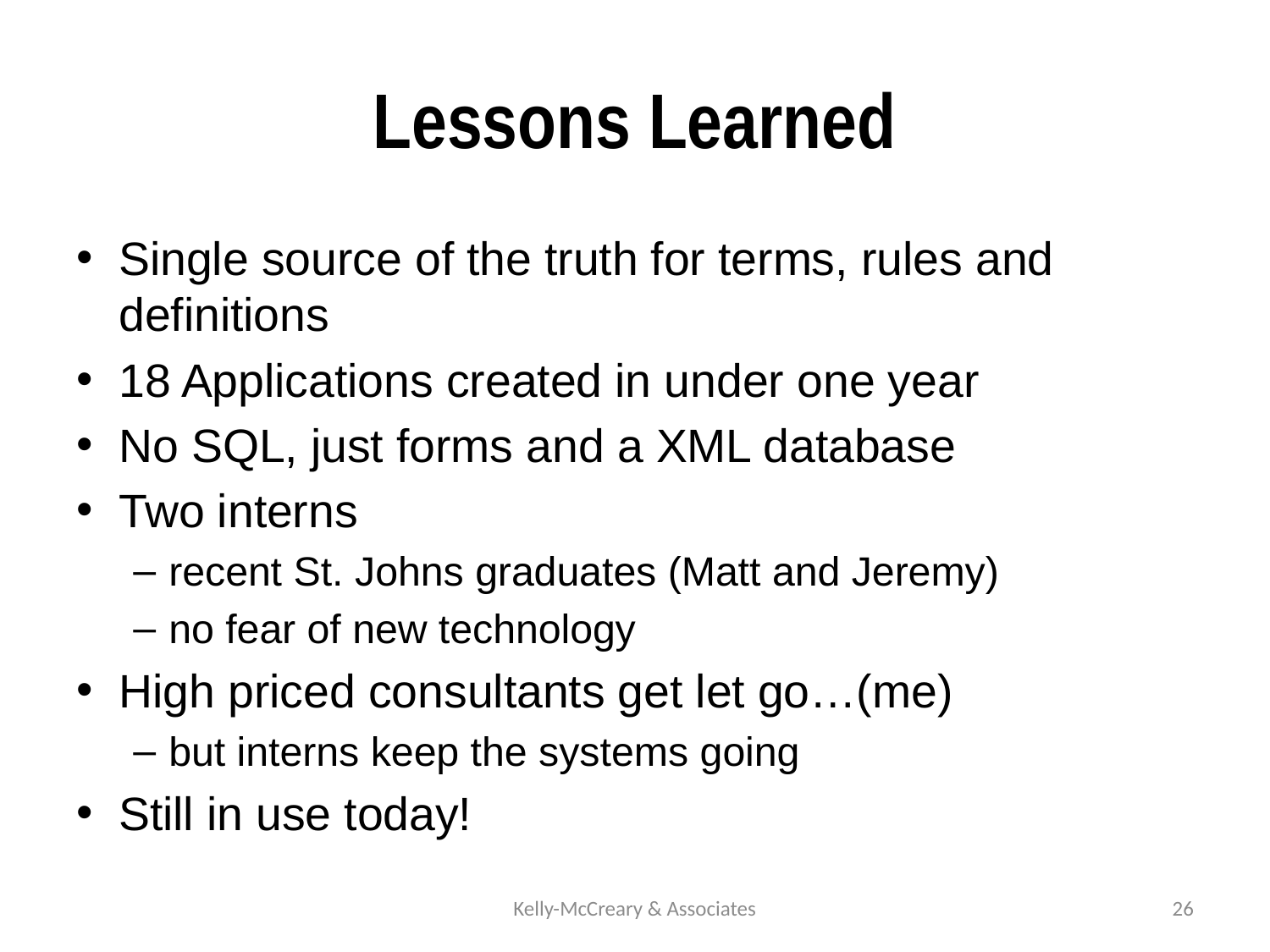

# Lessons Learned
Single source of the truth for terms, rules and definitions
18 Applications created in under one year
No SQL, just forms and a XML database
Two interns
recent St. Johns graduates (Matt and Jeremy)
no fear of new technology
High priced consultants get let go…(me)
but interns keep the systems going
Still in use today!

Kelly-McCreary & Associates
26